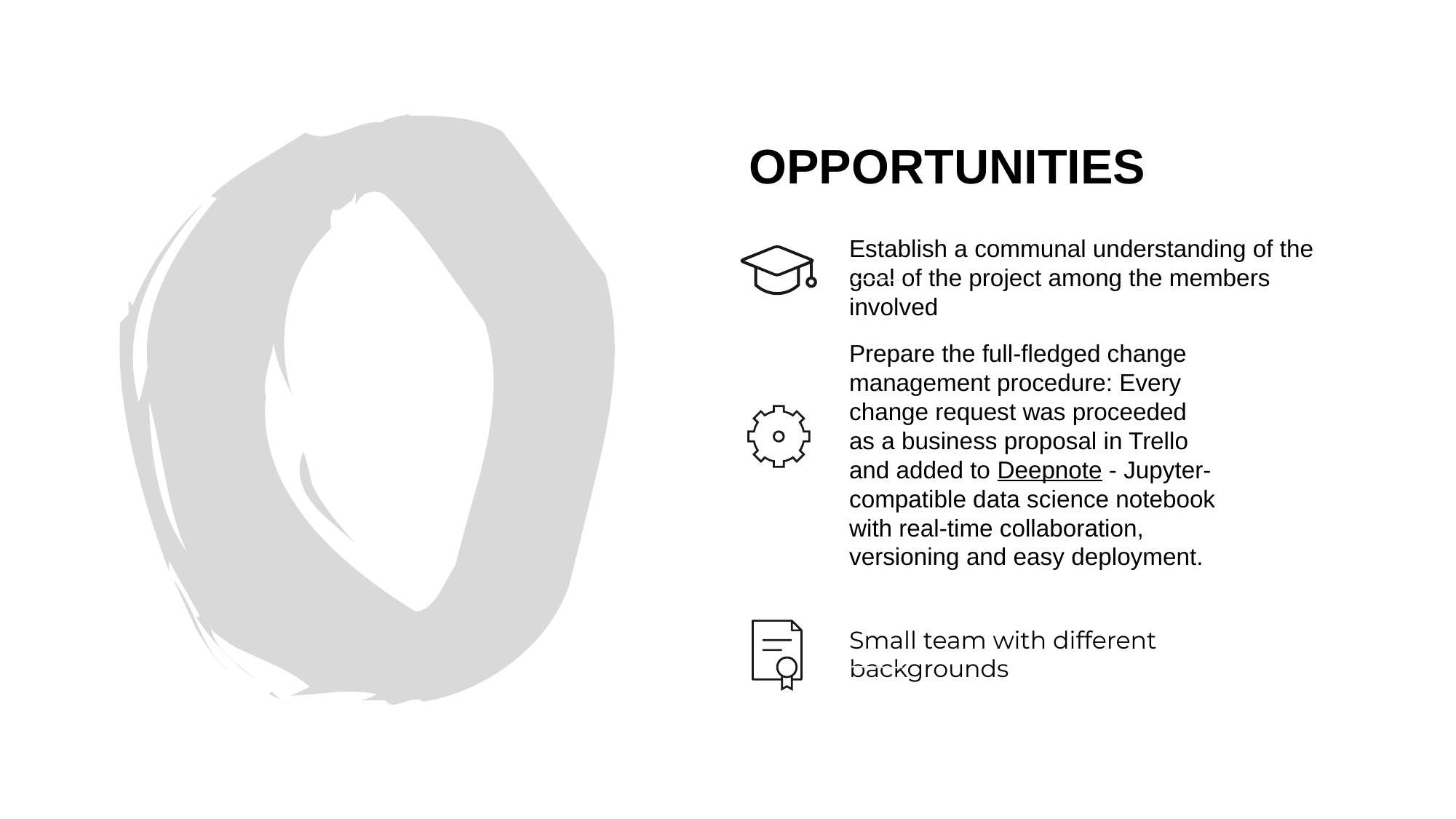

OPPORTUNITIES
Establish a communal understanding of the goal of the project among the members involved

Prepare the full-fledged change management procedure: Every change request was proceeded as a business proposal in Trello and added to Deepnote - Jupyter-compatible data science notebook with real-time collaboration, versioning and easy deployment.

Small team with different backgrounds